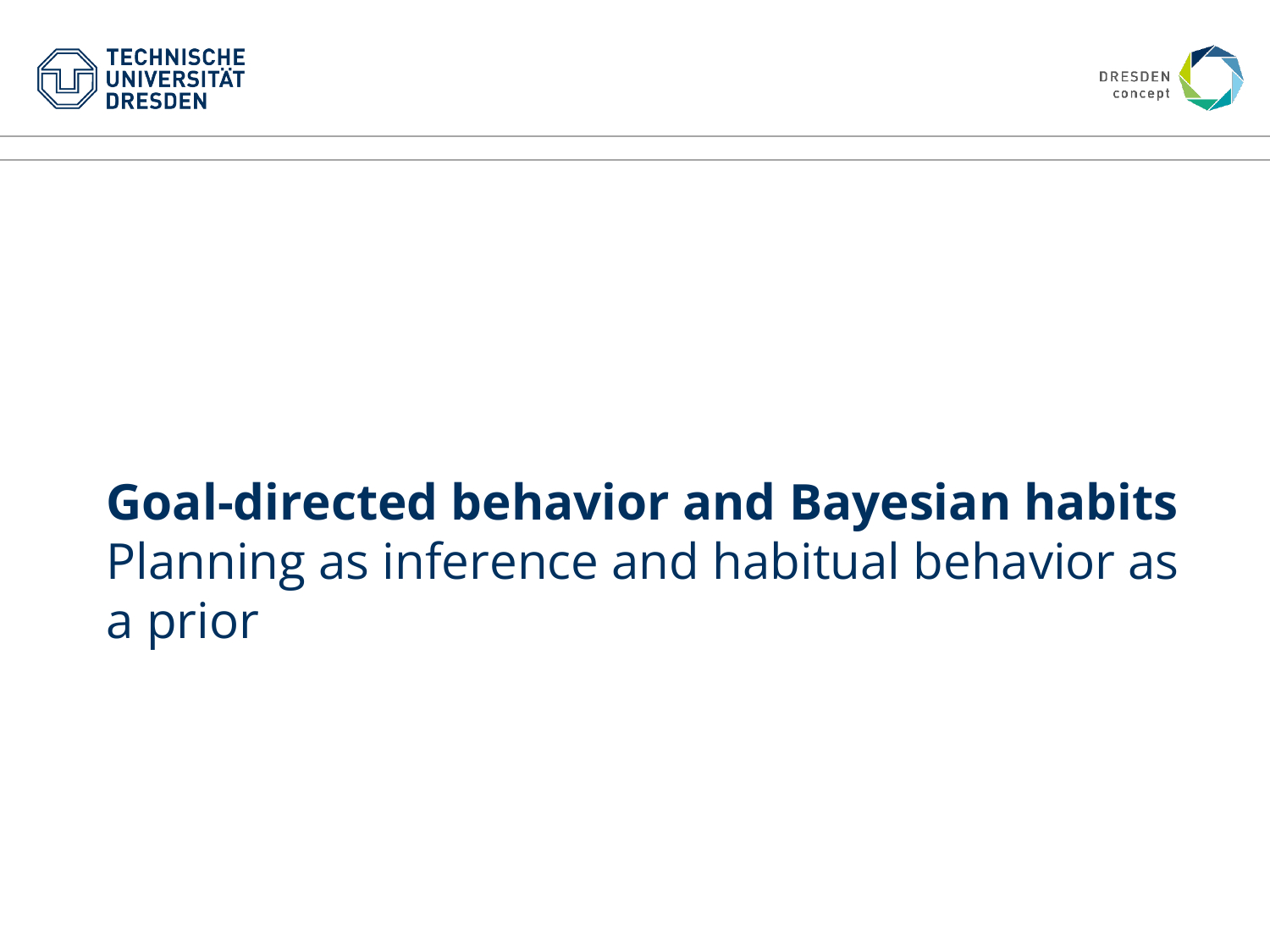

# Goal-directed behavior and Bayesian habits Planning as inference and habitual behavior as a prior